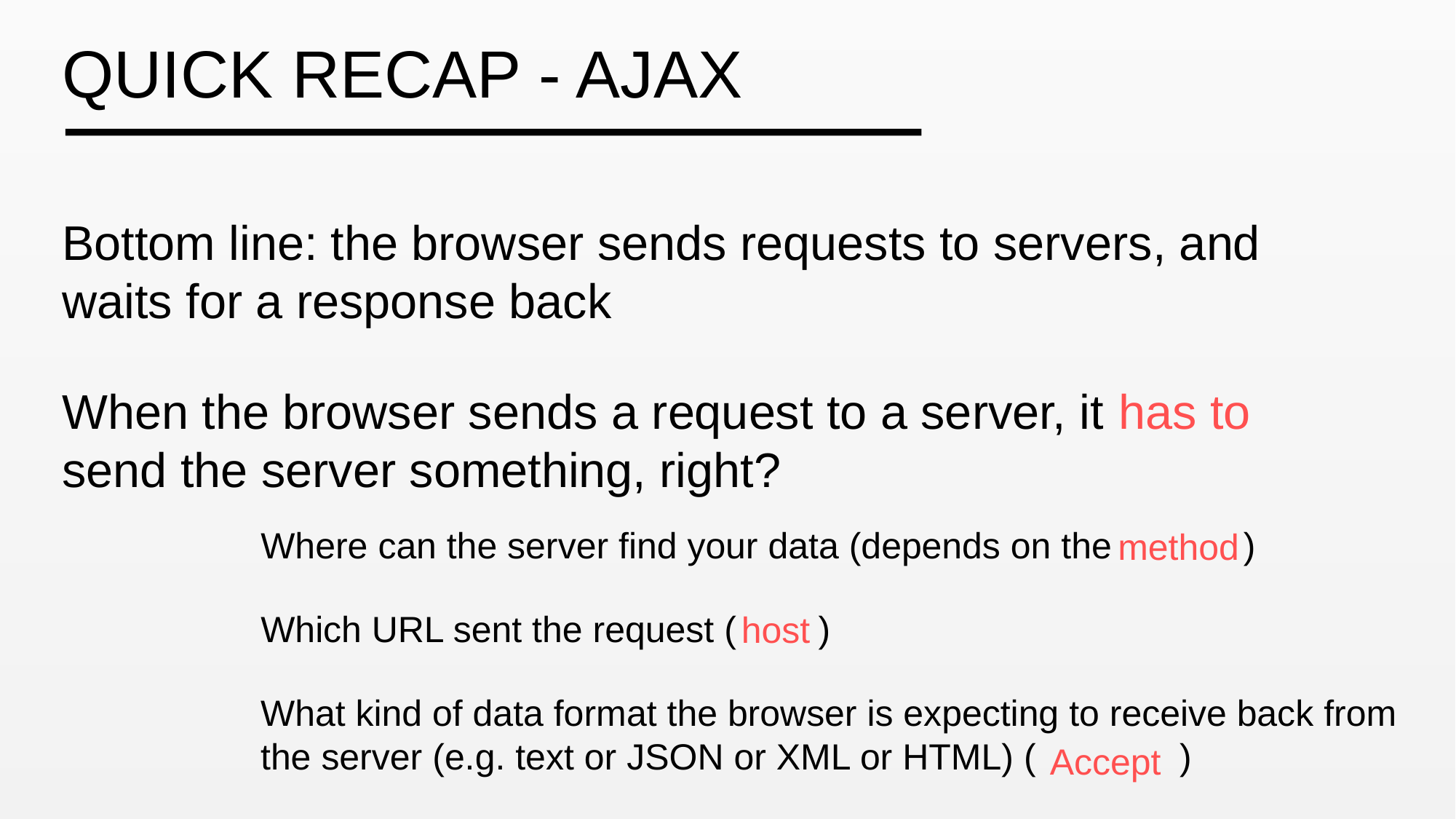

quick recap - ajax
Bottom line: the browser sends requests to servers, and waits for a response back
When the browser sends a request to a server, it has to send the server something, right?
Where can the server find your data (depends on the             )
method
Which URL sent the request (        )
host
What kind of data format the browser is expecting to receive back from the server (e.g. text or JSON or XML or HTML) (              )
Accept